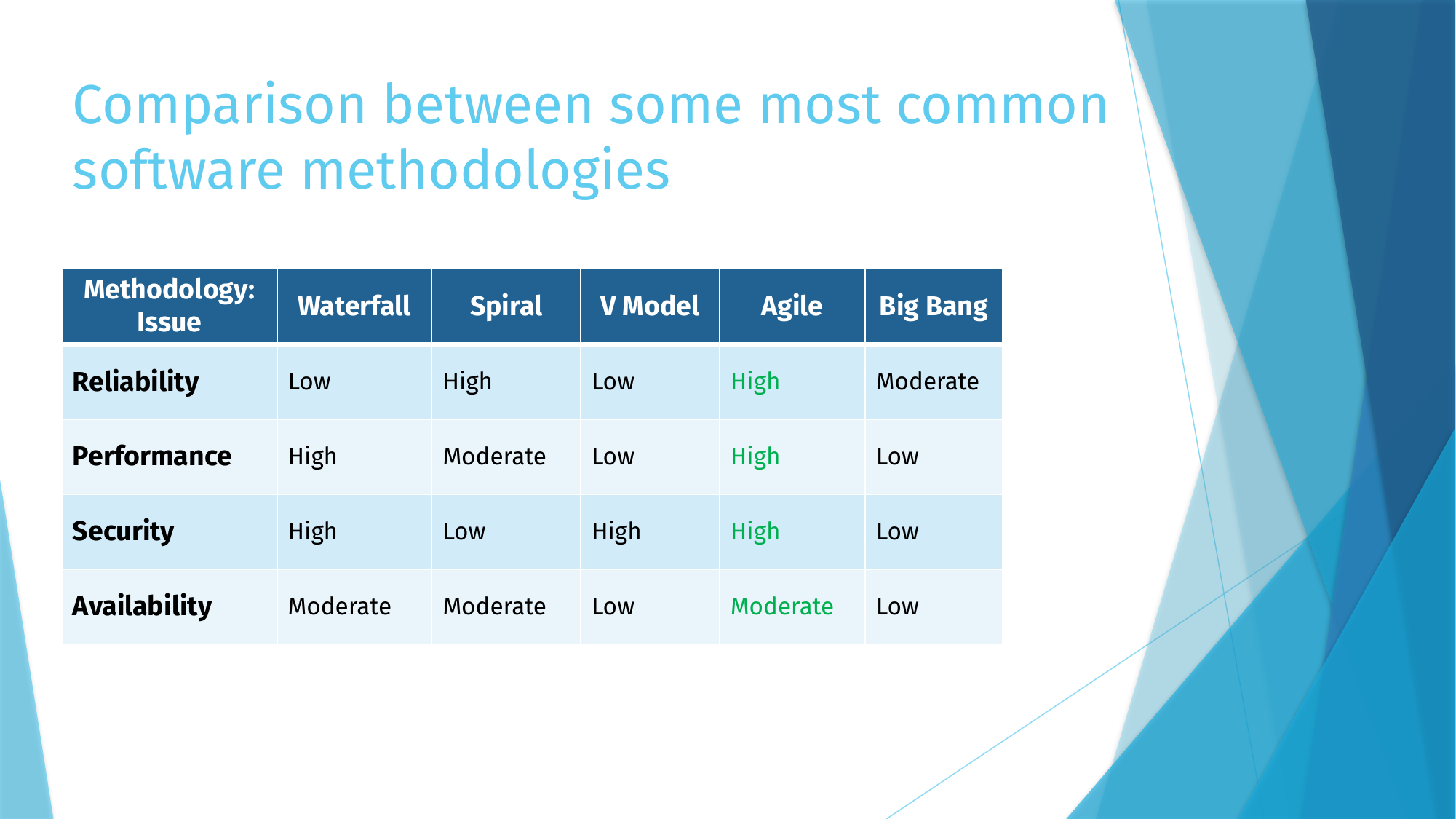

Comparison between some most common software methodologies
| Methodology: Issue | Waterfall | Spiral | V Model | Agile | Big Bang |
| --- | --- | --- | --- | --- | --- |
| Reliability | Low | High | Low | High | Moderate |
| Performance | High | Moderate | Low | High | Low |
| Security | High | Low | High | High | Low |
| Availability | Moderate | Moderate | Low | Moderate | Low |